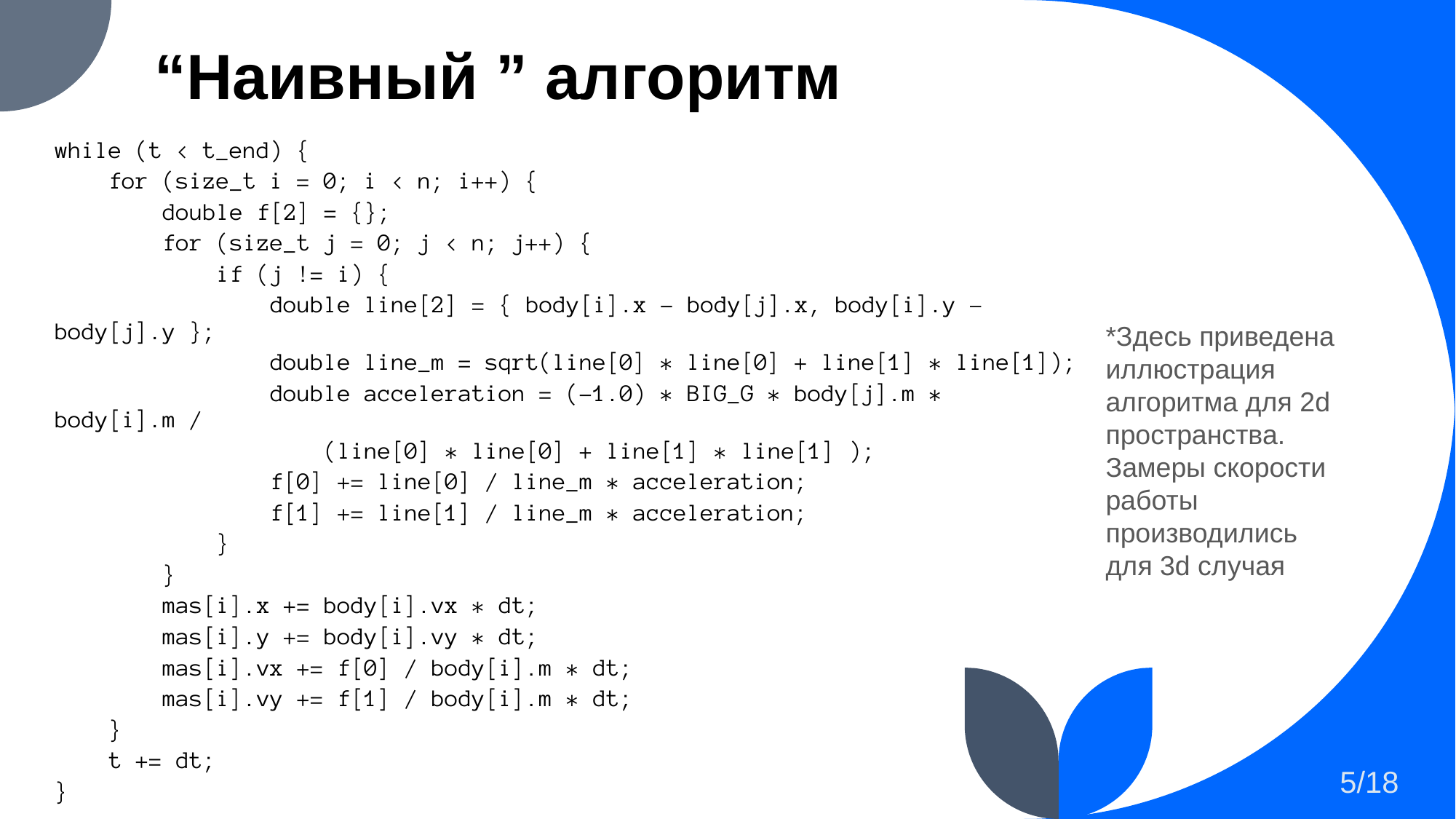

# “Наивный ” алгоритм
while (t < t_end) {
    for (size_t i = 0; i < n; i++) {
        double f[2] = {};
        for (size_t j = 0; j < n; j++) {
            if (j != i) {
                double line[2] = { body[i].x - body[j].x, body[i].y – body[j].y };
                double line_m = sqrt(line[0] * line[0] + line[1] * line[1]);
                double acceleration = (-1.0) * BIG_G * body[j].m * body[i].m /
                    (line[0] * line[0] + line[1] * line[1] );
                f[0] += line[0] / line_m * acceleration;
                f[1] += line[1] / line_m * acceleration;
            }
        }
        mas[i].x += body[i].vx * dt;
        mas[i].y += body[i].vy * dt;
        mas[i].vx += f[0] / body[i].m * dt;
        mas[i].vy += f[1] / body[i].m * dt;
    }
    t += dt;
}
*Здесь приведена иллюстрация алгоритма для 2d пространства.
Замеры скорости работы производились для 3d случая
5/18